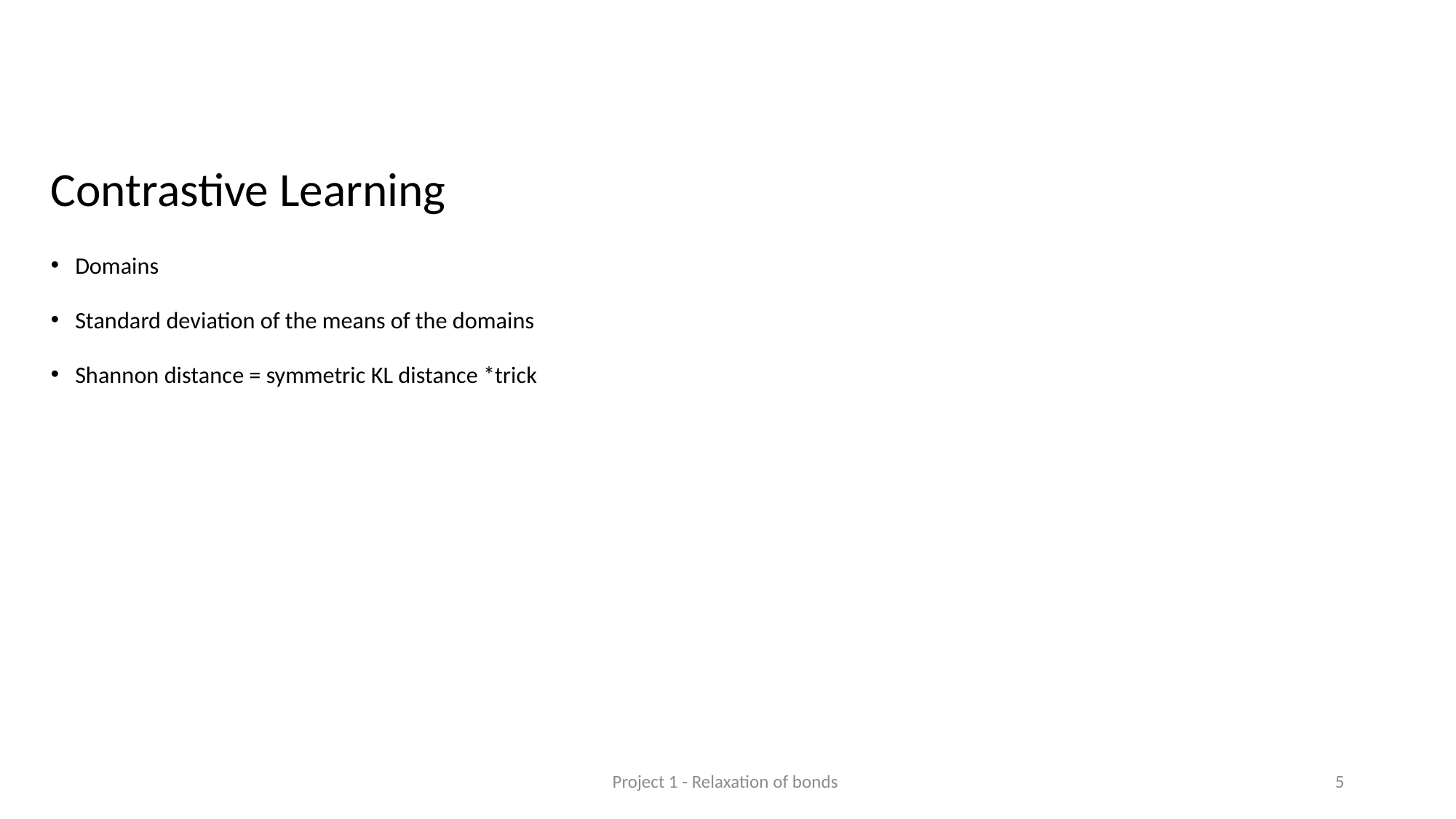

# Contrastive Learning
Domains
Standard deviation of the means of the domains
Shannon distance = symmetric KL distance *trick
Project 1 - Relaxation of bonds
5